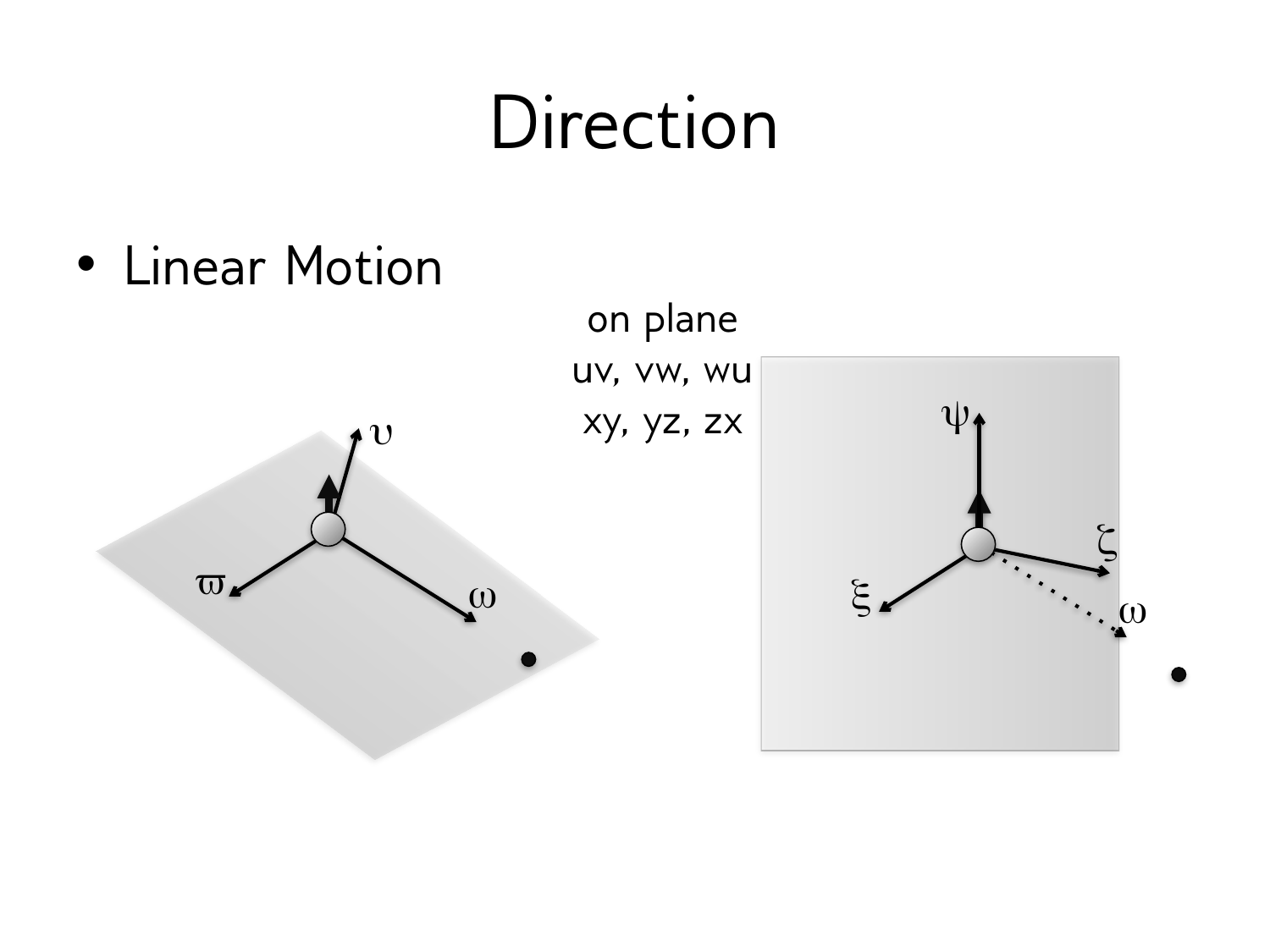

# Direction
Linear Motion
on plane
uv, vw, wu
xy, yz, zx

ψ

ζ

ξ
ω

υ

ϖ
ω